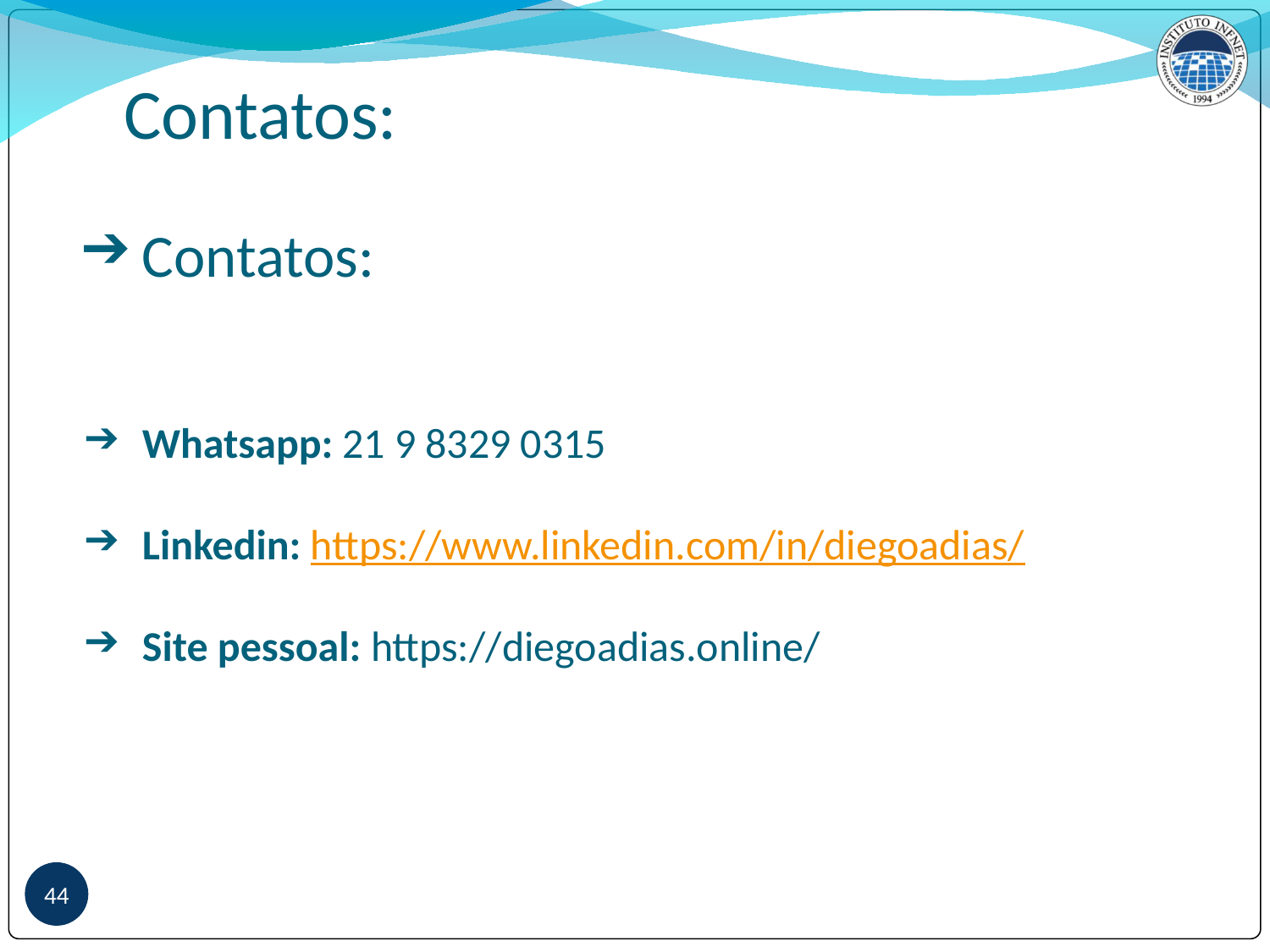

# Contatos:
Contatos:

Whatsapp: 21 9 8329 0315

Linkedin: https://www.linkedin.com/in/diegoadias/
Site pessoal: https://diegoadias.online/

44